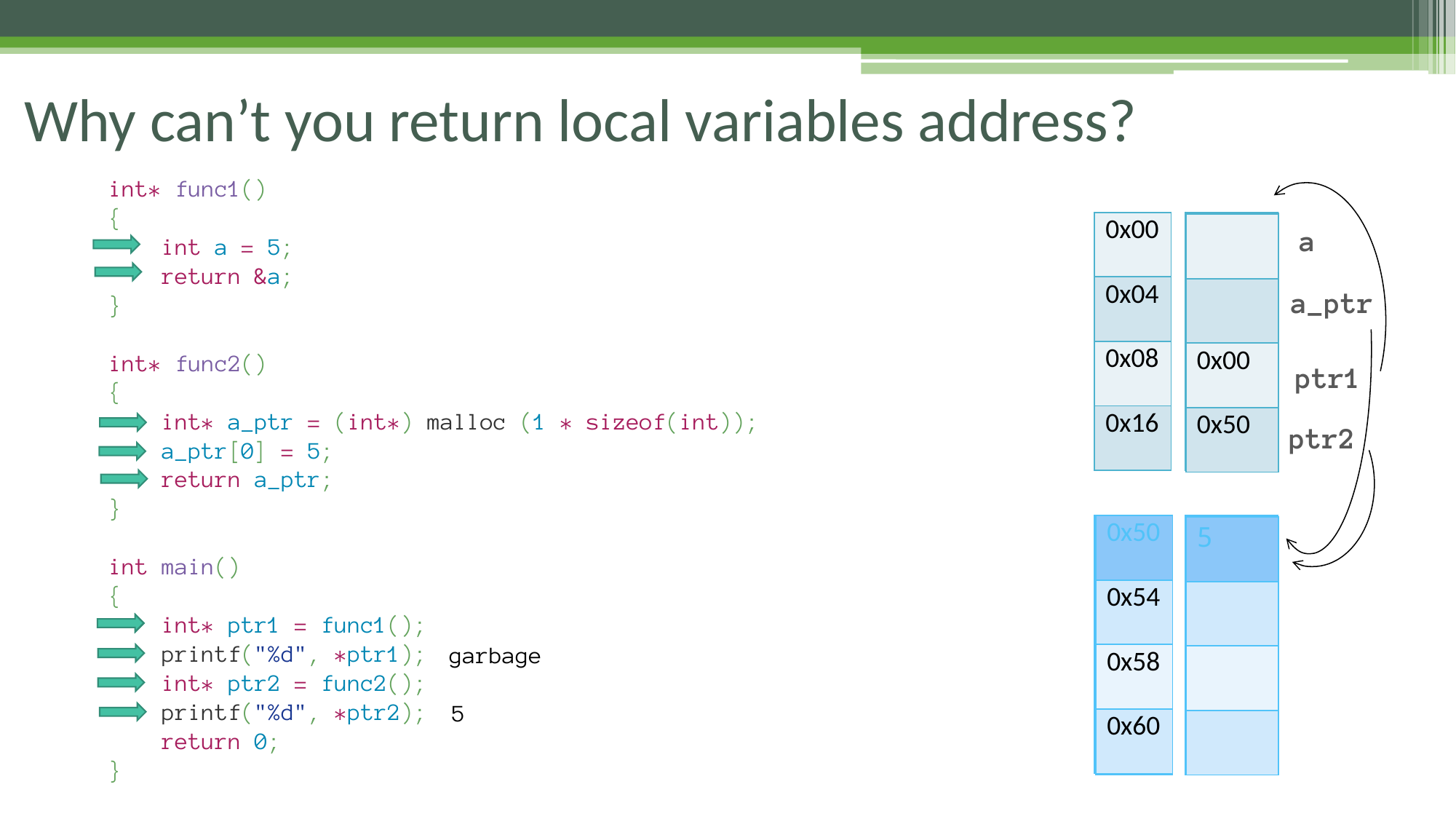

Why can’t you return local variables address?

int* func1()
{
    int a = 5;
    return &a;
}
int* func2()
{
    int* a_ptr = (int*) malloc (1 * sizeof(int));
    a_ptr[0] = 5;
    return a_ptr;
}
int main()
{
    int* ptr1 = func1();
    printf("%d", *ptr1);
    int* ptr2 = func2();
    printf("%d", *ptr2);
    return 0;
}

| 0x00 |
| --- |
| 0x04 |
| 0x08 |
| 0x16 |
| 5 |
| --- |
|  |
|  |
|  |
|  |
| --- |
|  |
|  |
|  |
|  |
| --- |
|  |
| 0x00 |
|  |
|  |
| --- |
|  |
| 0x00 |
|  |
|  |
| --- |
| 0x50 |
| 0x00 |
|  |
|  |
| --- |
|  |
| 0x00 |
| 0x50 |
a

a_ptr
ptr1

ptr2

| 0x50 |
| --- |
| 0x54 |
| 0x58 |
| 0x60 |
| 0x50 |
| --- |
| 0x54 |
| 0x58 |
| 0x60 |
|  |
| --- |
|  |
|  |
|  |
| 0x50 |
| --- |
| 0x54 |
| 0x58 |
| 0x60 |
|  |
| --- |
|  |
|  |
|  |
| 5 |
| --- |
|  |
|  |
|  |
garbage

5